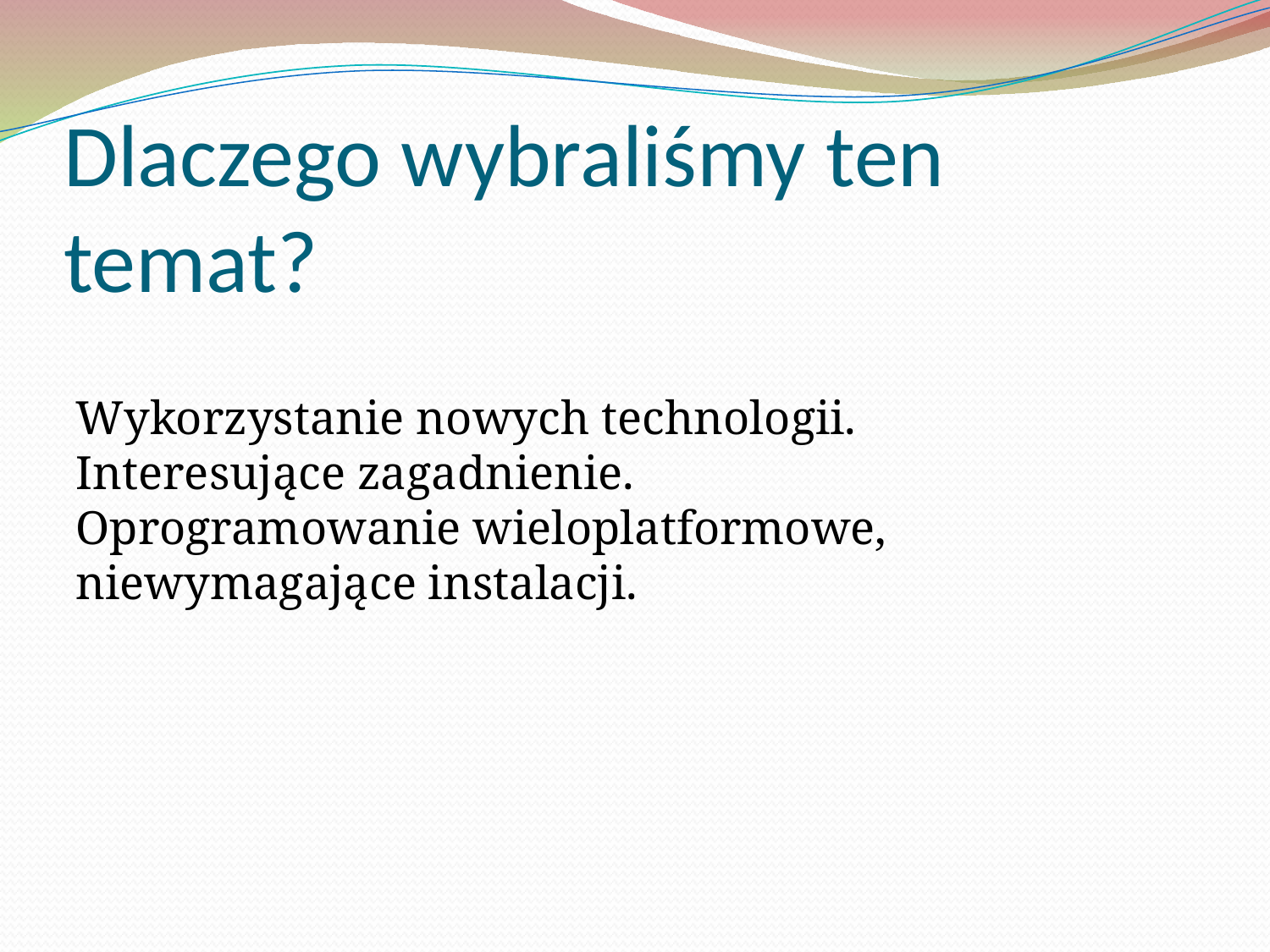

Dlaczego wybraliśmy ten temat?

Wykorzystanie nowych technologii.
Interesujące zagadnienie.
Oprogramowanie wieloplatformowe, niewymagające instalacji.